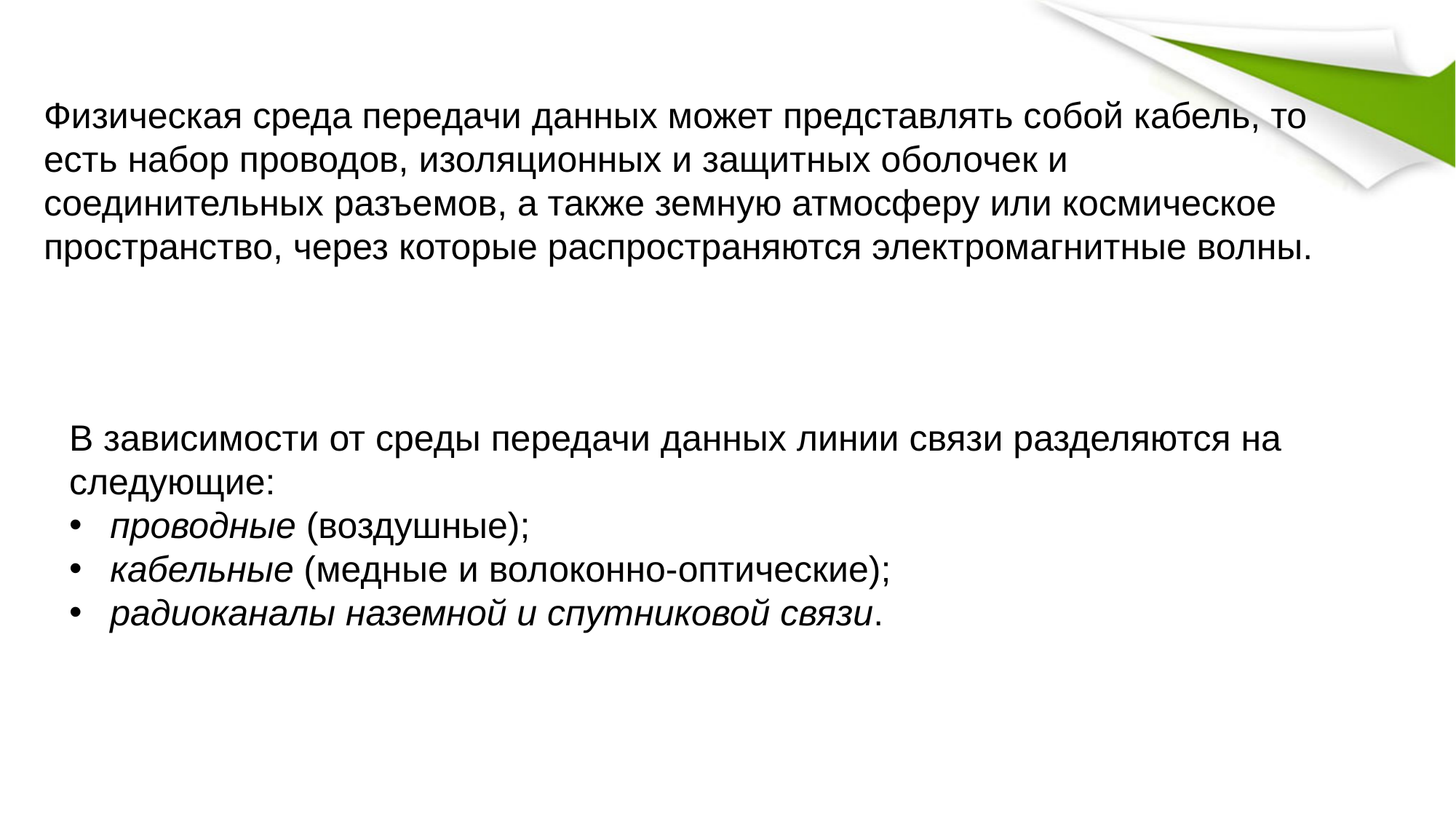

Физическая среда передачи данных может представлять собой кабель, то есть набор проводов, изоляционных и защитных оболочек и соединительных разъемов, а также земную атмосферу или космическое пространство, через которые распространяются электромагнитные волны.
В зависимости от среды передачи данных линии связи разделяются на следующие:
проводные (воздушные);
кабельные (медные и волоконно-оптические);
радиоканалы наземной и спутниковой связи.